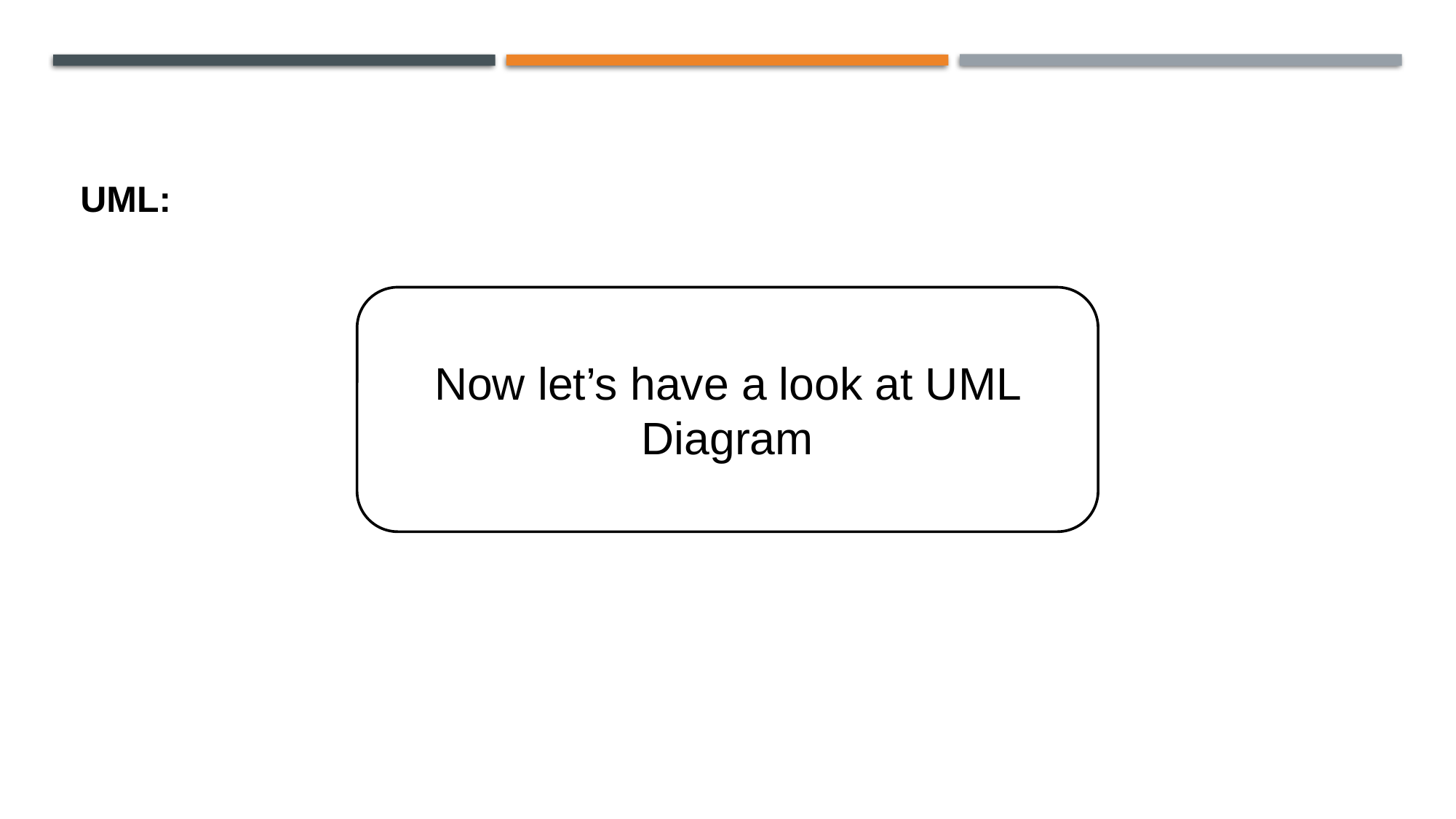

# UML:
Now let’s have a look at UML Diagram